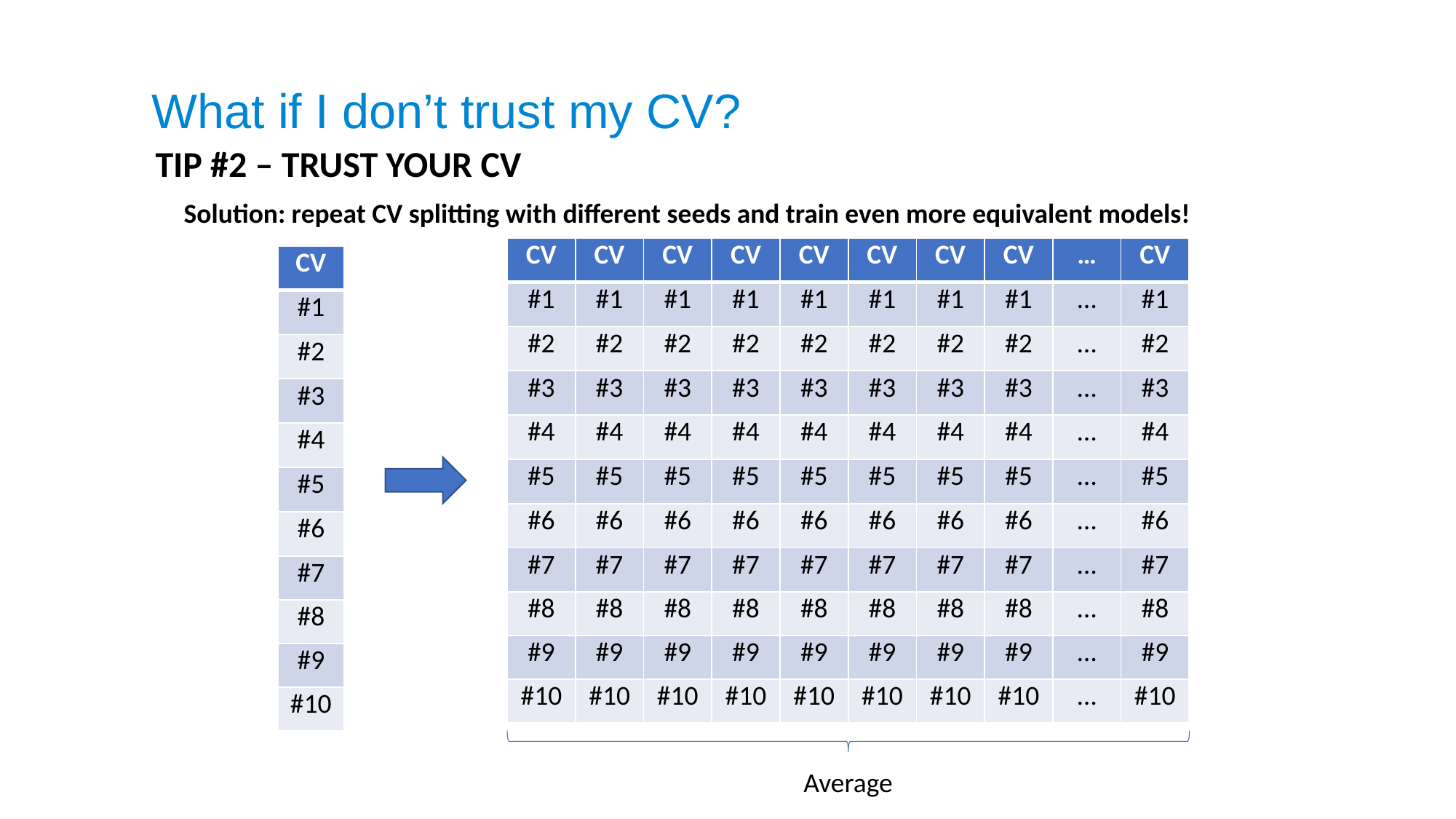

What if I don’t trust my CV?
TIP #2 – TRUST YOUR CV
Solution: repeat CV splitting with different seeds and train even more equivalent models!

| CV | CV | CV | CV | CV | CV | CV | CV | … | CV |
| --- | --- | --- | --- | --- | --- | --- | --- | --- | --- |
| #1 | #1 | #1 | #1 | #1 | #1 | #1 | #1 | … | #1 |
| #2 | #2 | #2 | #2 | #2 | #2 | #2 | #2 | … | #2 |
| #3 | #3 | #3 | #3 | #3 | #3 | #3 | #3 | … | #3 |
| #4 | #4 | #4 | #4 | #4 | #4 | #4 | #4 | … | #4 |
| #5 | #5 | #5 | #5 | #5 | #5 | #5 | #5 | … | #5 |
| #6 | #6 | #6 | #6 | #6 | #6 | #6 | #6 | … | #6 |
| #7 | #7 | #7 | #7 | #7 | #7 | #7 | #7 | … | #7 |
| #8 | #8 | #8 | #8 | #8 | #8 | #8 | #8 | … | #8 |
| #9 | #9 | #9 | #9 | #9 | #9 | #9 | #9 | … | #9 |
| #10 | #10 | #10 | #10 | #10 | #10 | #10 | #10 | … | #10 |
| CV |
| --- |
| #1 |
| #2 |
| #3 |
| #4 |
| #5 |
| #6 |
| #7 |
| #8 |
| #9 |
| #10 |

Average